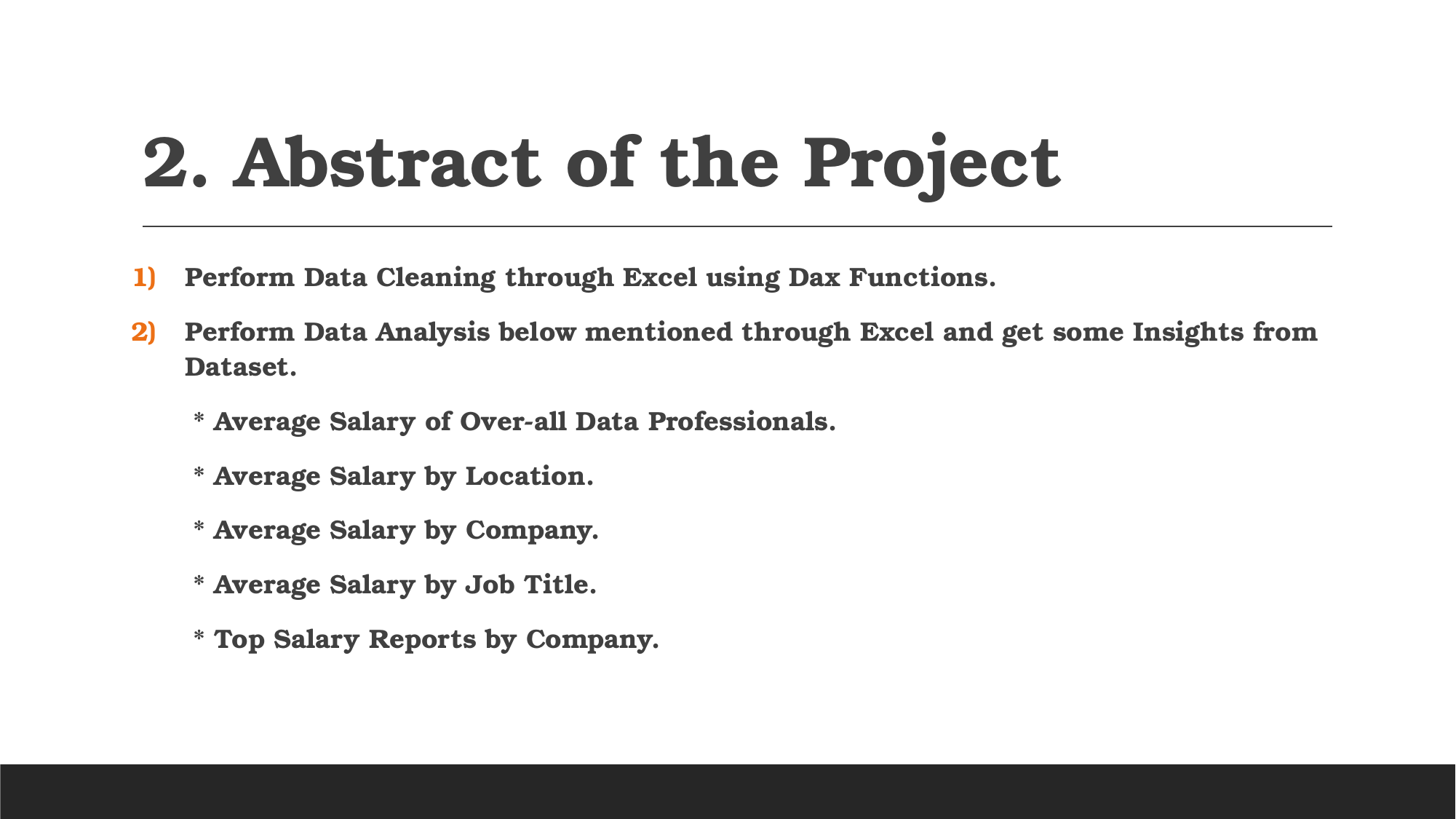

# 2. Abstract of the Project
Perform Data Cleaning through Excel using Dax Functions.
Perform Data Analysis below mentioned through Excel and get some Insights from Dataset.
       * Average Salary of Over-all Data Professionals.
       * Average Salary by Location.
       * Average Salary by Company.
       * Average Salary by Job Title.
       * Top Salary Reports by Company.